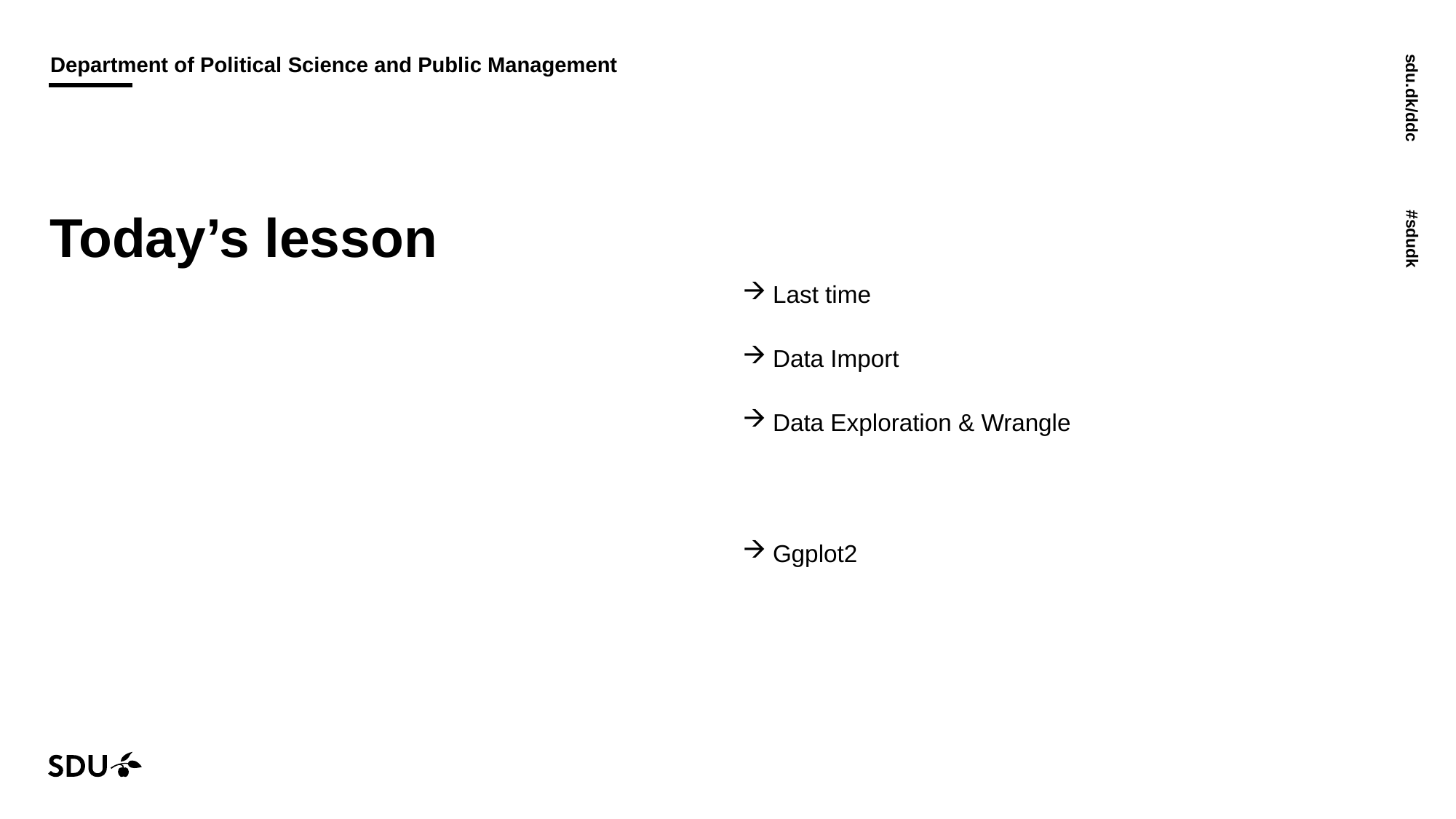

# Today’s lesson

Last time

Data Import

Data Exploration & Wrangle

Ggplot2

13/10/2022